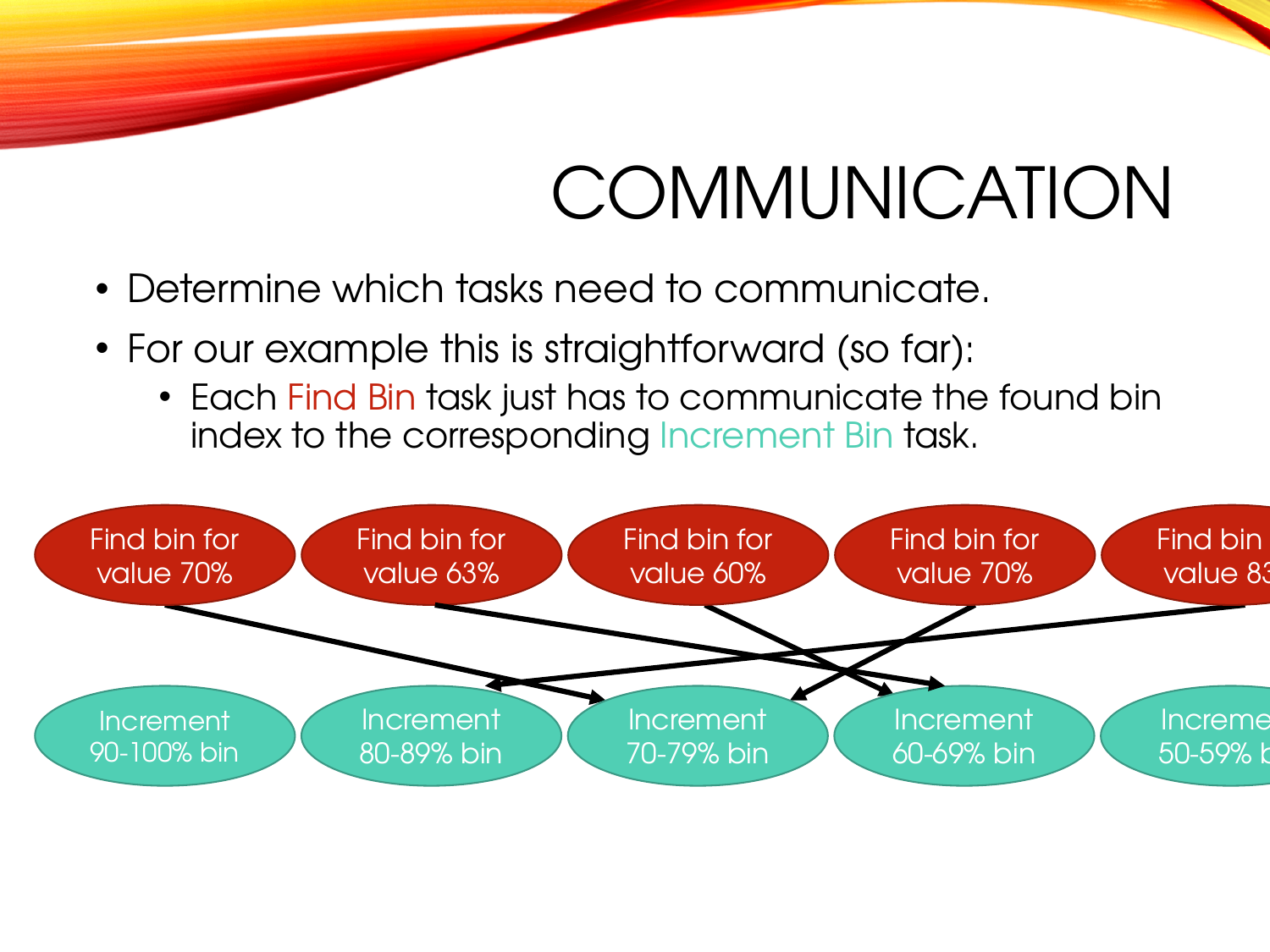

# Communication
Determine which tasks need to communicate.
For our example this is straightforward (so far):
Each Find Bin task just has to communicate the found bin index to the corresponding Increment Bin task.
Find bin for value 70%
Find bin for value 63%
Find bin for value 60%
Find bin for value 70%
Find bin for value 83%
Increment 90-100% bin
Increment 80-89% bin
Increment 70-79% bin
Increment 60-69% bin
Increment 50-59% bin